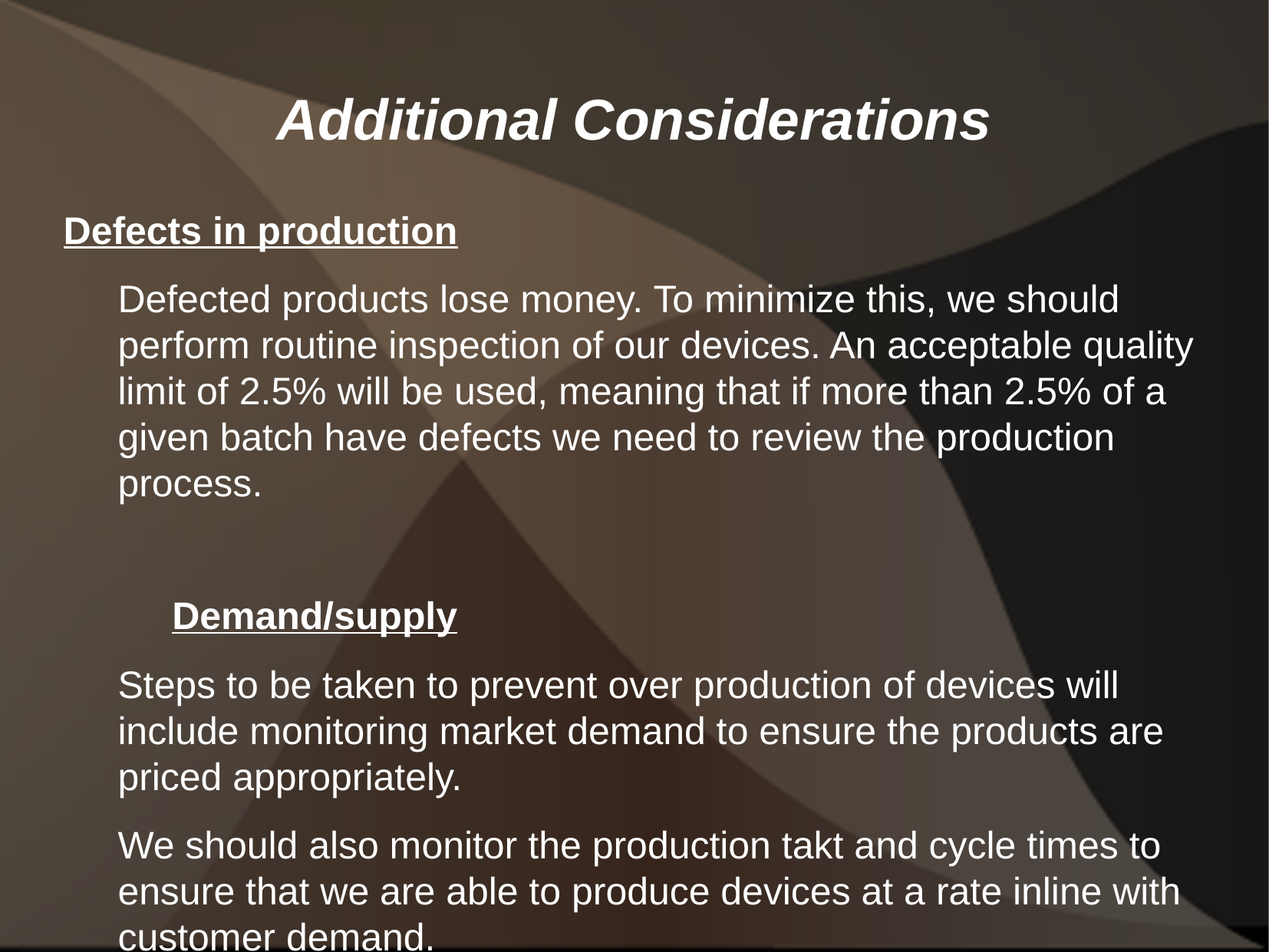

# Additional Considerations
Defects in production
Defected products lose money. To minimize this, we should perform routine inspection of our devices. An acceptable quality limit of 2.5% will be used, meaning that if more than 2.5% of a given batch have defects we need to review the production process.

Demand/supply
Steps to be taken to prevent over production of devices will include monitoring market demand to ensure the products are priced appropriately.
We should also monitor the production takt and cycle times to ensure that we are able to produce devices at a rate inline with customer demand.